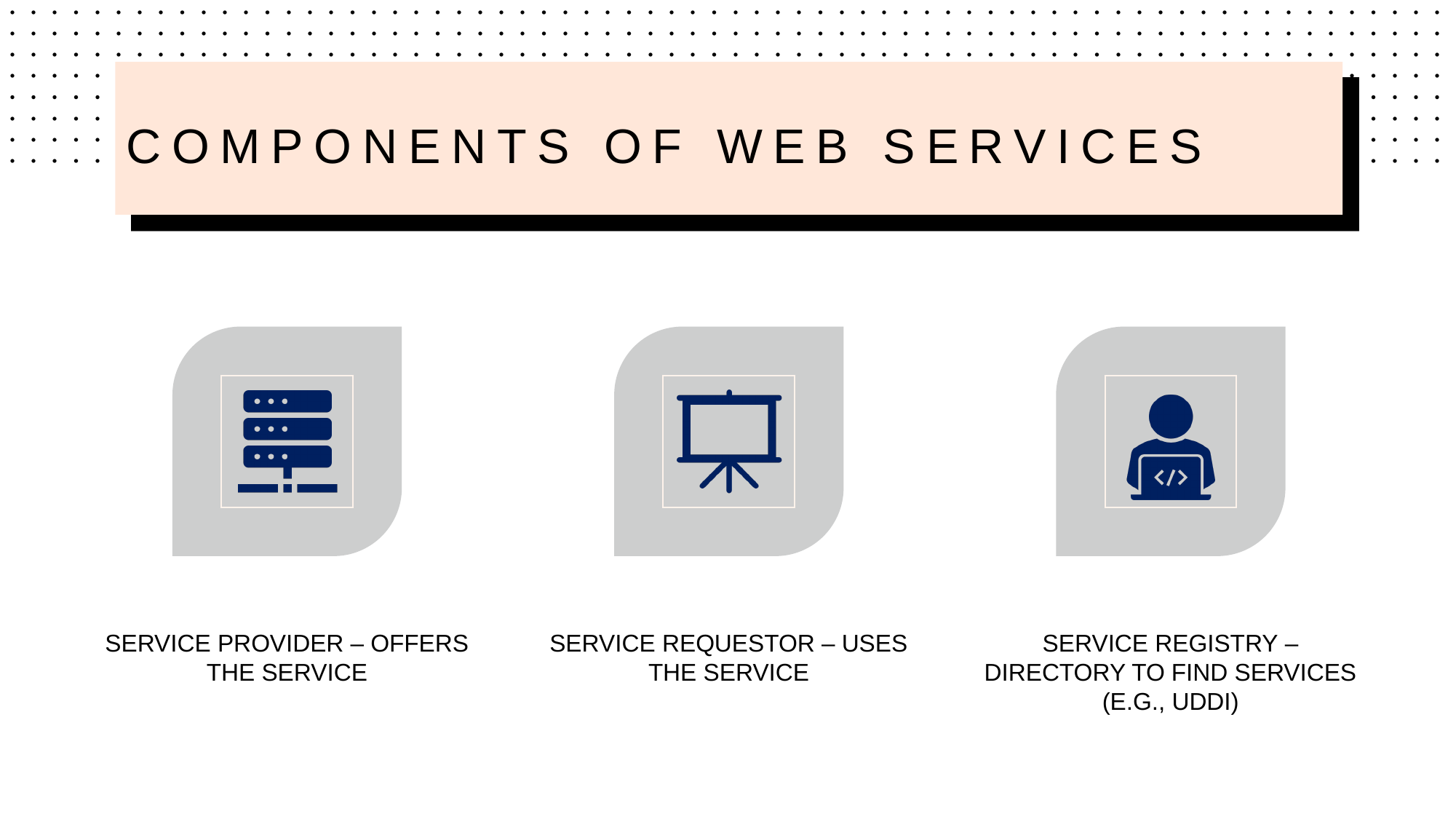

COMPONENTS OF WEB SERVICES
Service Provider – Offers the service
Service Requestor – Uses the service
Service Registry – Directory to find services (e.g., UDDI)